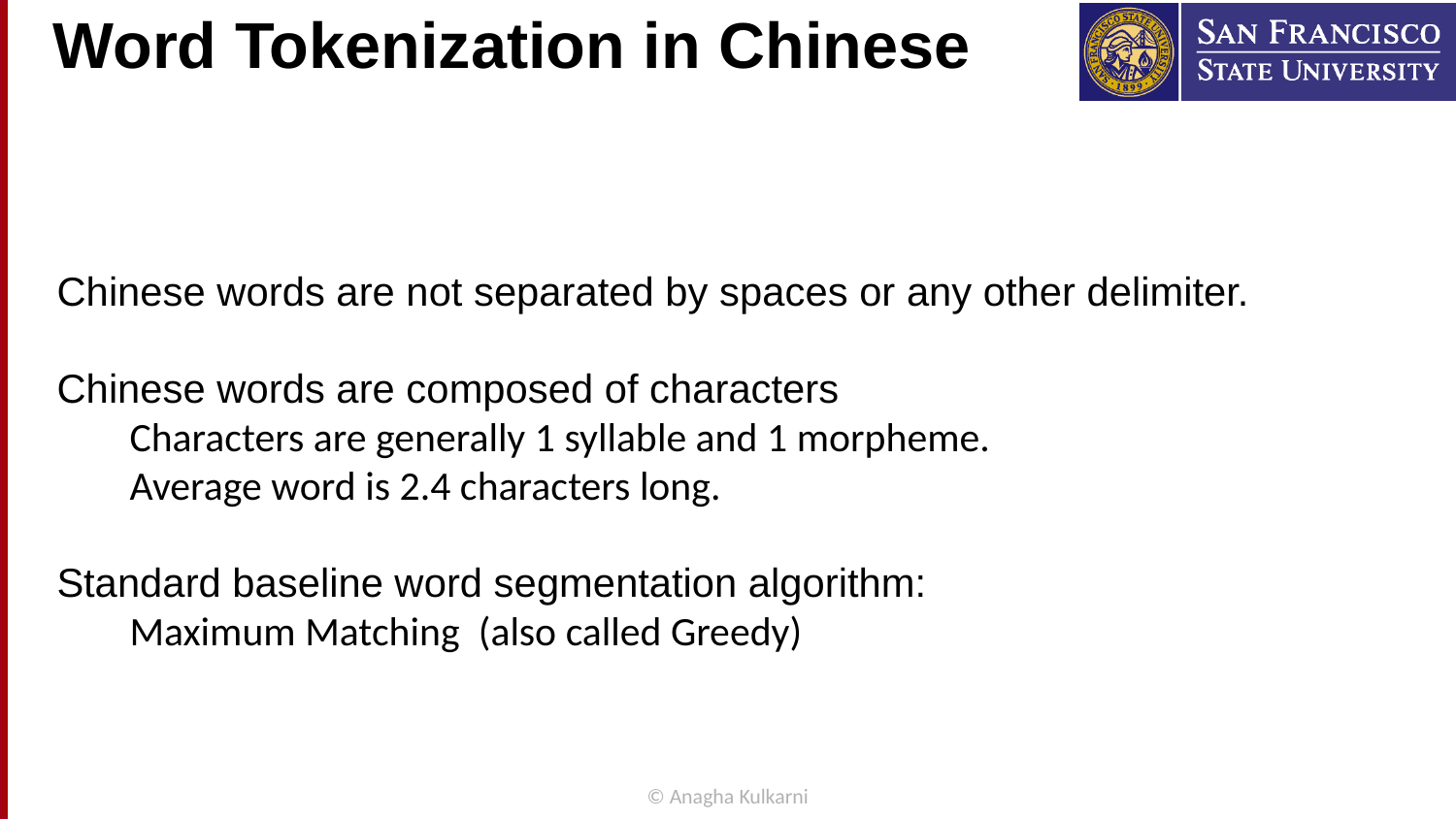

# Word Tokenization in Chinese

Chinese words are not separated by spaces or any other delimiter.

Chinese words are composed of characters
Characters are generally 1 syllable and 1 morpheme.
Average word is 2.4 characters long.

Standard baseline word segmentation algorithm:
Maximum Matching  (also called Greedy)
© Anagha Kulkarni